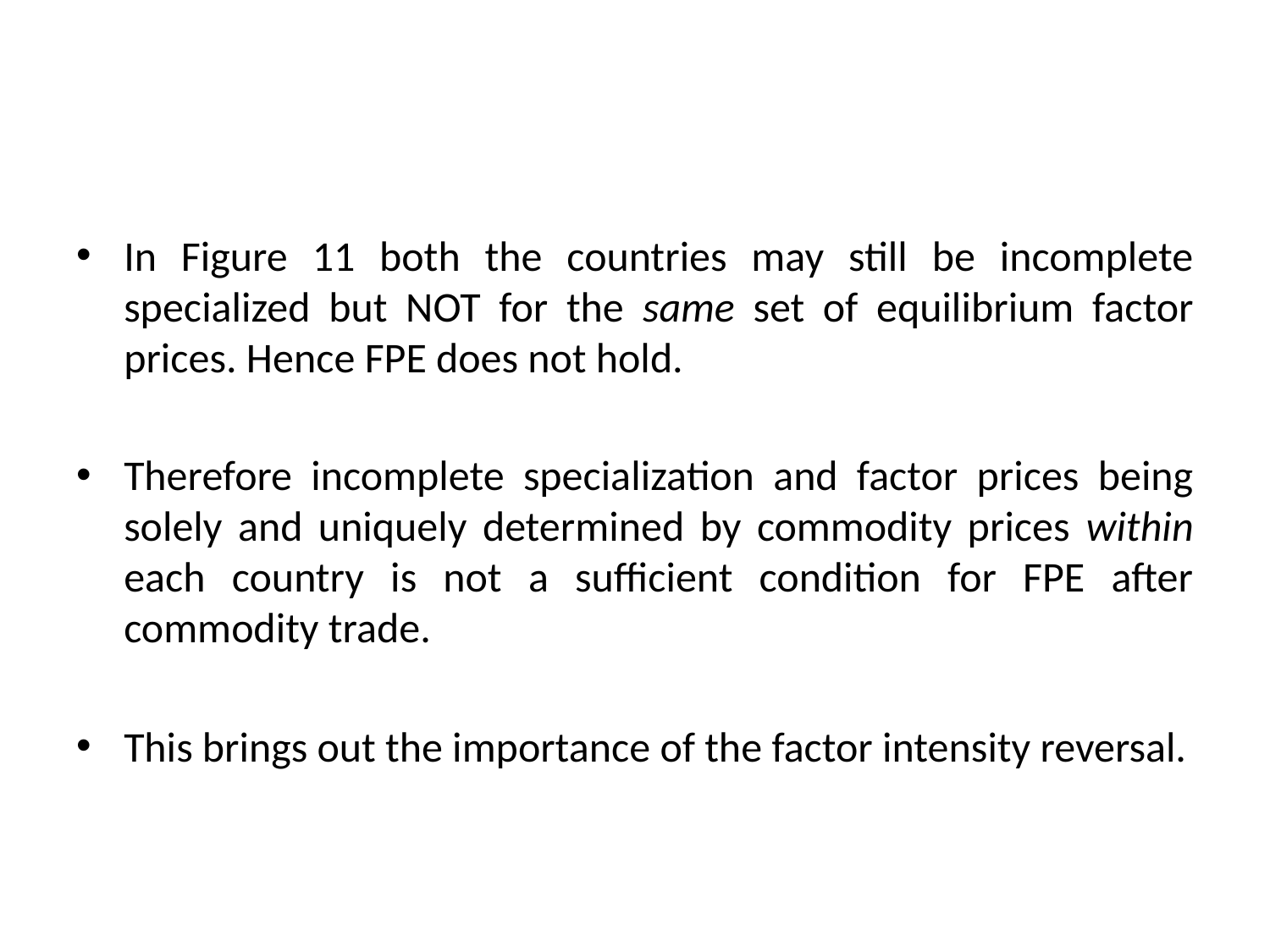

#
In Figure 11 both the countries may still be incomplete specialized but NOT for the same set of equilibrium factor prices. Hence FPE does not hold.

Therefore incomplete specialization and factor prices being solely and uniquely determined by commodity prices within each country is not a sufficient condition for FPE after commodity trade.

This brings out the importance of the factor intensity reversal.